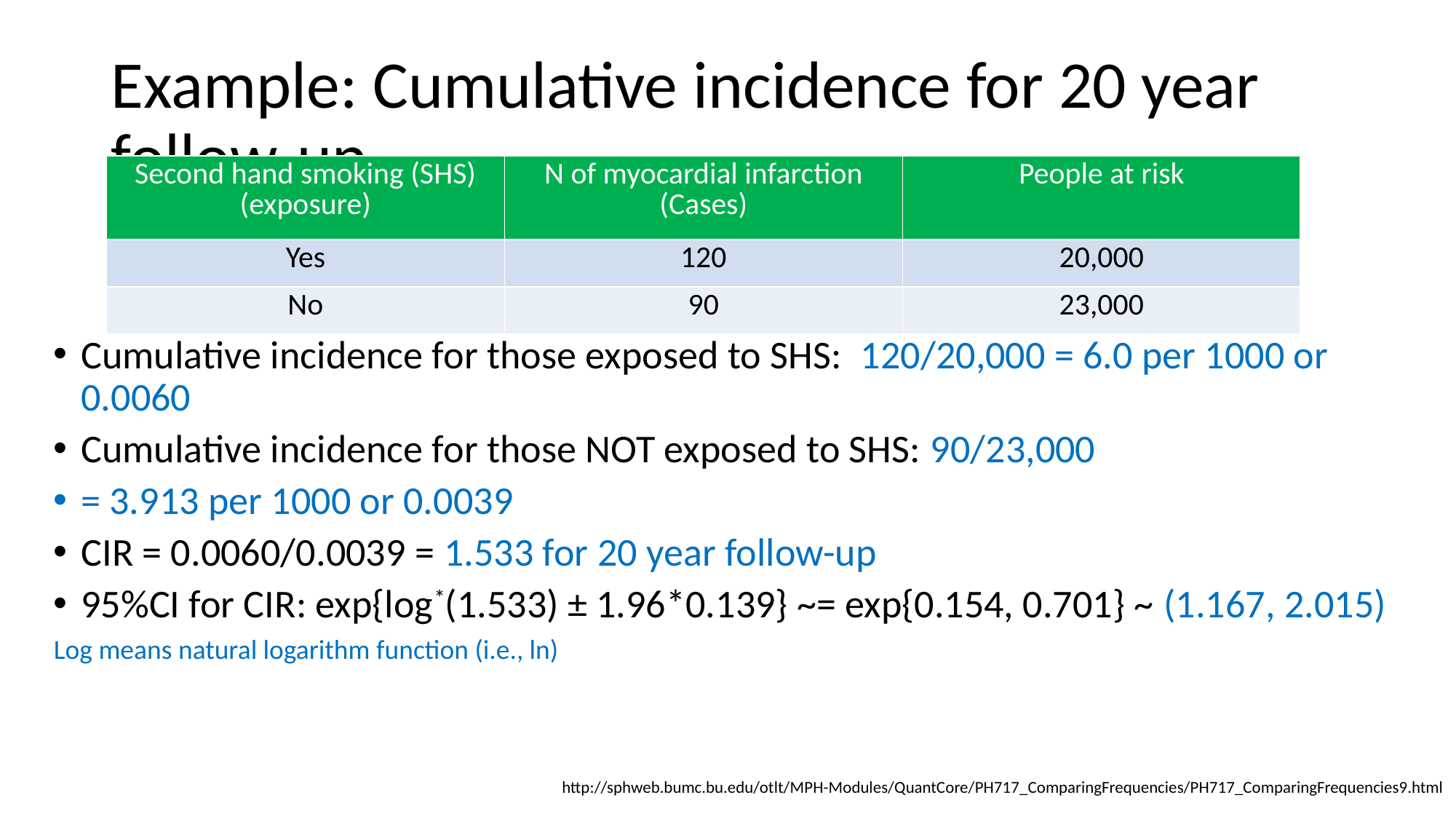

# Example: Cumulative incidence for 20 year follow-up
| Second hand smoking (SHS) (exposure) | N of myocardial infarction (Cases) | People at risk |
| --- | --- | --- |
| Yes | 120 | 20,000 |
| No | 90 | 23,000 |

Cumulative incidence for those exposed to SHS:  120/20,000 = 6.0 per 1000 or 0.0060
Cumulative incidence for those NOT exposed to SHS: 90/23,000
= 3.913 per 1000 or 0.0039
CIR = 0.0060/0.0039 = 1.533 for 20 year follow-up
95%CI for CIR: exp{log*(1.533) ± 1.96*0.139} ~= exp{0.154, 0.701} ~ (1.167, 2.015)
Log means natural logarithm function (i.e., ln)
http://sphweb.bumc.bu.edu/otlt/MPH-Modules/QuantCore/PH717_ComparingFrequencies/PH717_ComparingFrequencies9.html